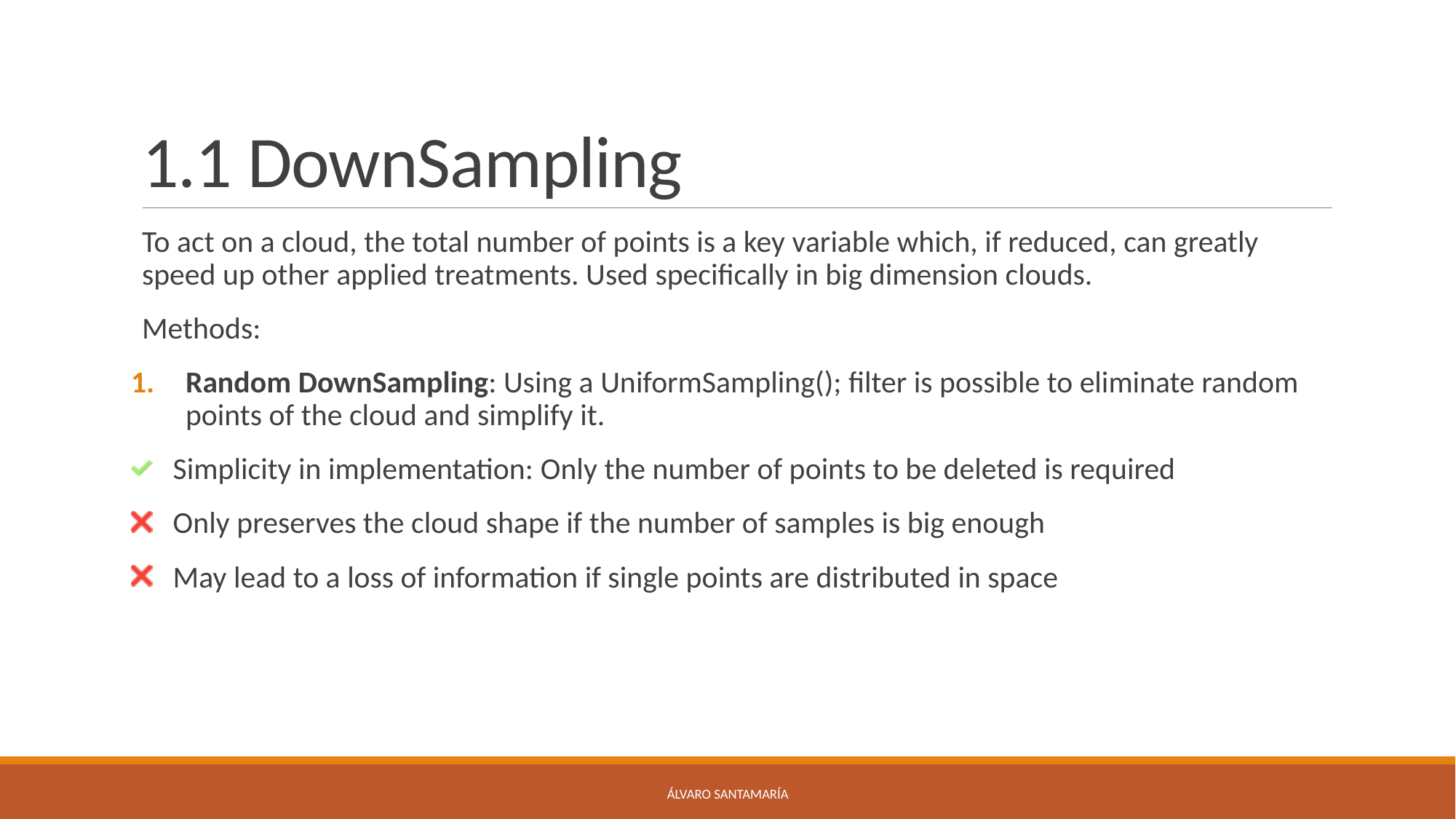

# 1.1 DownSampling
To act on a cloud, the total number of points is a key variable which, if reduced, can greatly speed up other applied treatments. Used specifically in big dimension clouds.
Methods:
Random DownSampling: Using a UniformSampling(); filter is possible to eliminate random points of the cloud and simplify it.
   Simplicity in implementation: Only the number of points to be deleted is required
   Only preserves the cloud shape if the number of samples is big enough
   May lead to a loss of information if single points are distributed in space

Álvaro Santamaría